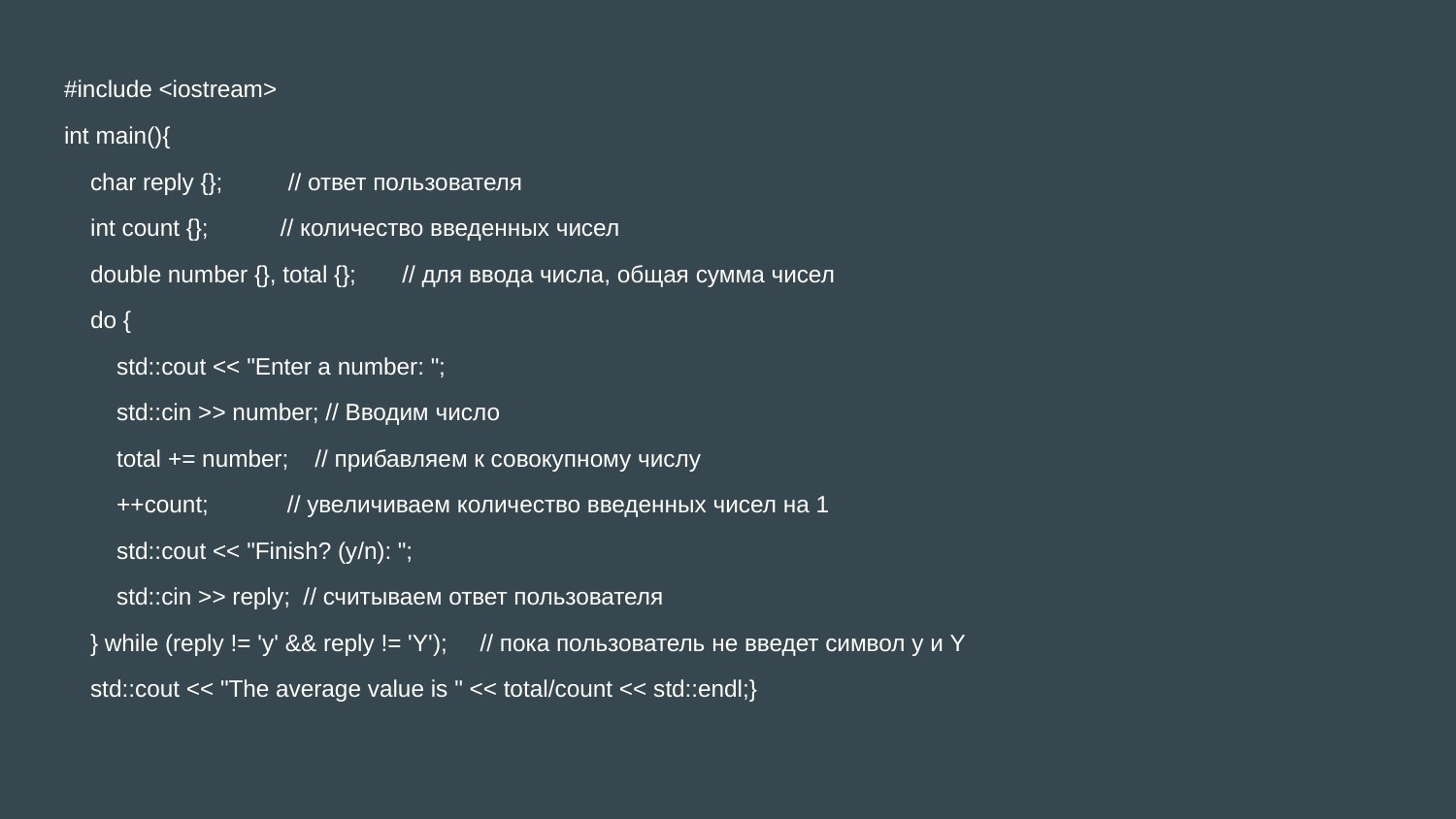

#include <iostream>
int main(){
    char reply {};          // ответ пользователя
    int count {};           // количество введенных чисел
    double number {}, total {};       // для ввода числа, общая сумма чисел
    do {
        std::cout << "Enter a number: ";
        std::cin >> number; // Вводим число
        total += number;    // прибавляем к совокупному числу
        ++count;            // увеличиваем количество введенных чисел на 1
        std::cout << "Finish? (y/n): ";
        std::cin >> reply;  // считываем ответ пользователя
    } while (reply != 'y' && reply != 'Y');     // пока пользователь не введет символ y и Y
    std::cout << "The average value is " << total/count << std::endl;}